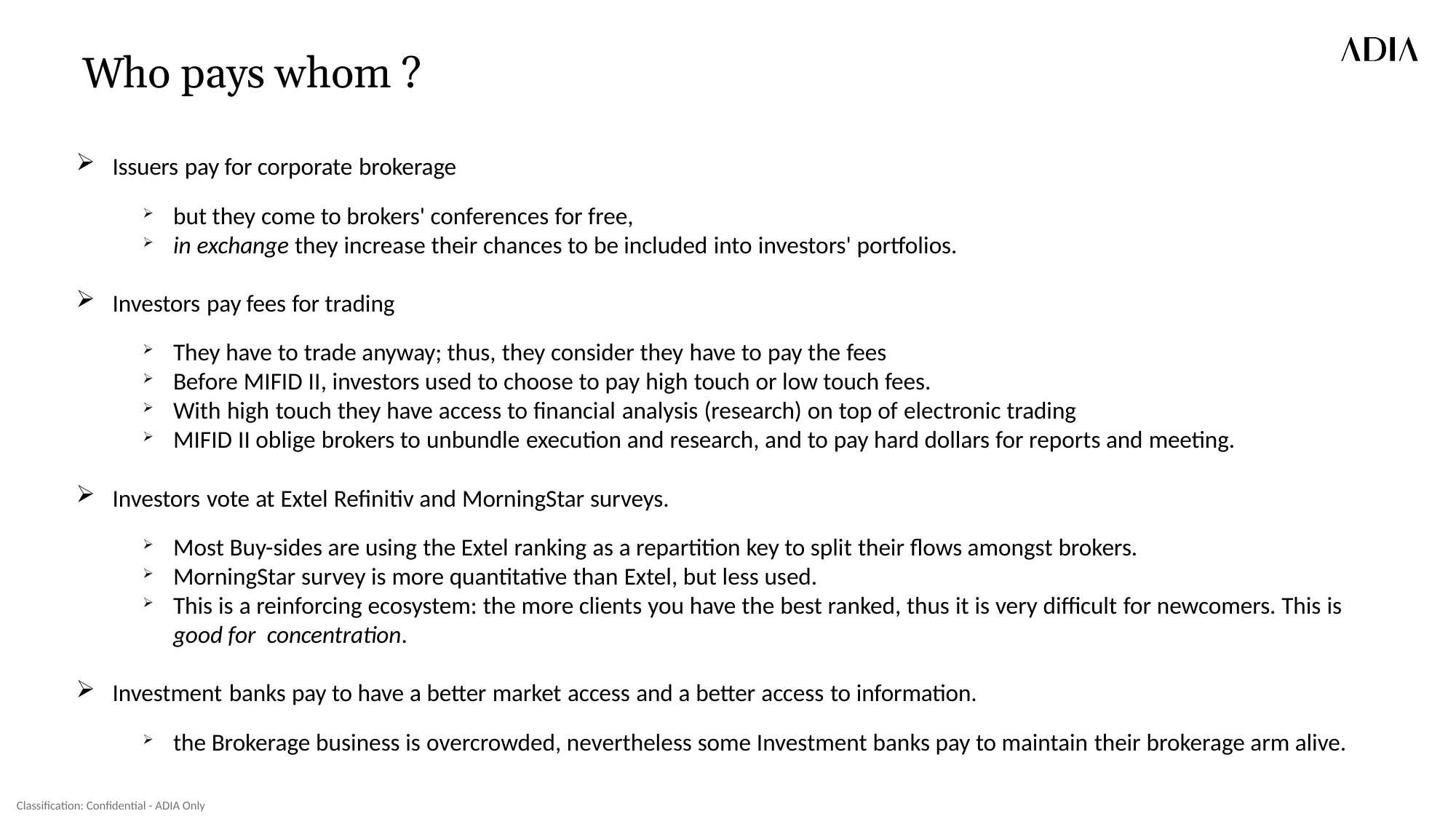

# Who pays whom ?
Issuers pay for corporate brokerage
but they come to brokers' conferences for free,
in exchange they increase their chances to be included into investors' portfolios.

Investors pay fees for trading
They have to trade anyway; thus, they consider they have to pay the fees
Before MIFID II, investors used to choose to pay high touch or low touch fees.
With high touch they have access to financial analysis (research) on top of electronic trading
MIFID II oblige brokers to unbundle execution and research, and to pay hard dollars for reports and meeting.

Investors vote at Extel Refinitiv and MorningStar surveys.
Most Buy-sides are using the Extel ranking as a repartition key to split their flows amongst brokers.
MorningStar survey is more quantitative than Extel, but less used.
This is a reinforcing ecosystem: the more clients you have the best ranked, thus it is very difficult for newcomers. This is good for  concentration.

Investment banks pay to have a better market access and a better access to information.
the Brokerage business is overcrowded, nevertheless some Investment banks pay to maintain their brokerage arm alive.